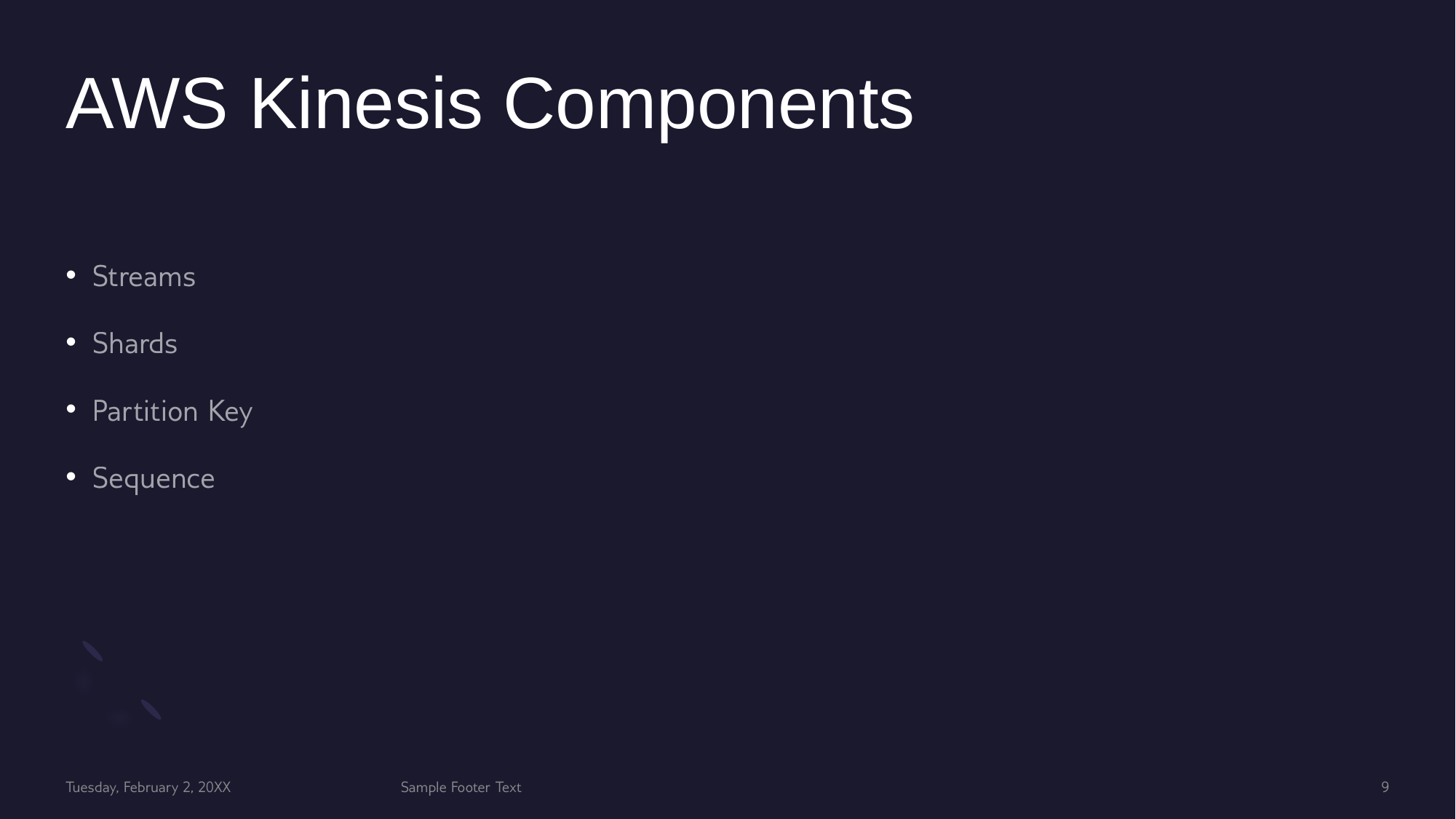

# AWS Kinesis Components
Streams
Shards
Partition Key
Sequence

Tuesday, February 2, 20XX
Sample Footer Text
9